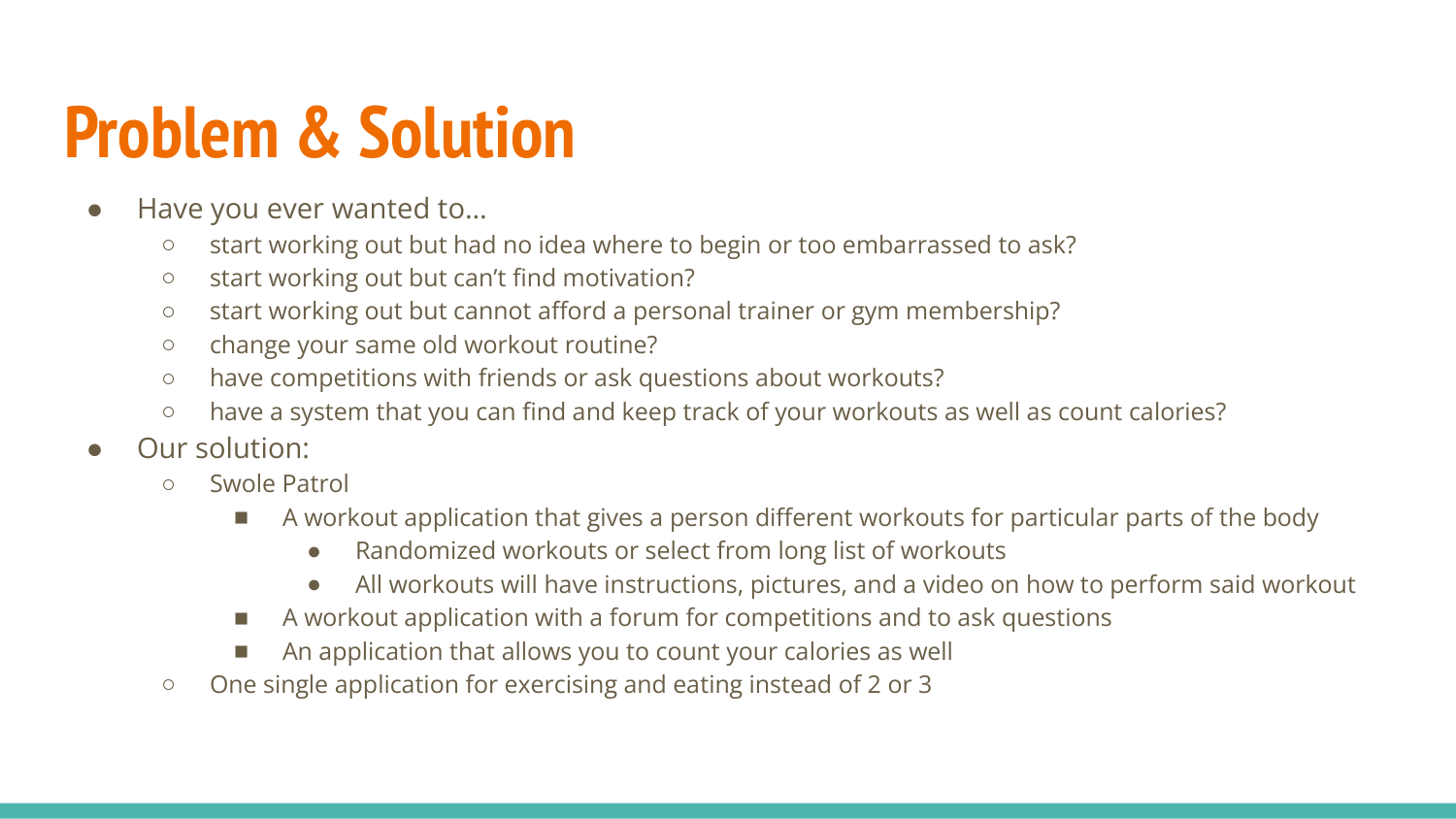

# Problem & Solution
Have you ever wanted to…
start working out but had no idea where to begin or too embarrassed to ask?
start working out but can’t find motivation?
start working out but cannot afford a personal trainer or gym membership?
change your same old workout routine?
have competitions with friends or ask questions about workouts?
have a system that you can find and keep track of your workouts as well as count calories?
Our solution:
Swole Patrol
A workout application that gives a person different workouts for particular parts of the body
Randomized workouts or select from long list of workouts
All workouts will have instructions, pictures, and a video on how to perform said workout
A workout application with a forum for competitions and to ask questions
An application that allows you to count your calories as well
One single application for exercising and eating instead of 2 or 3